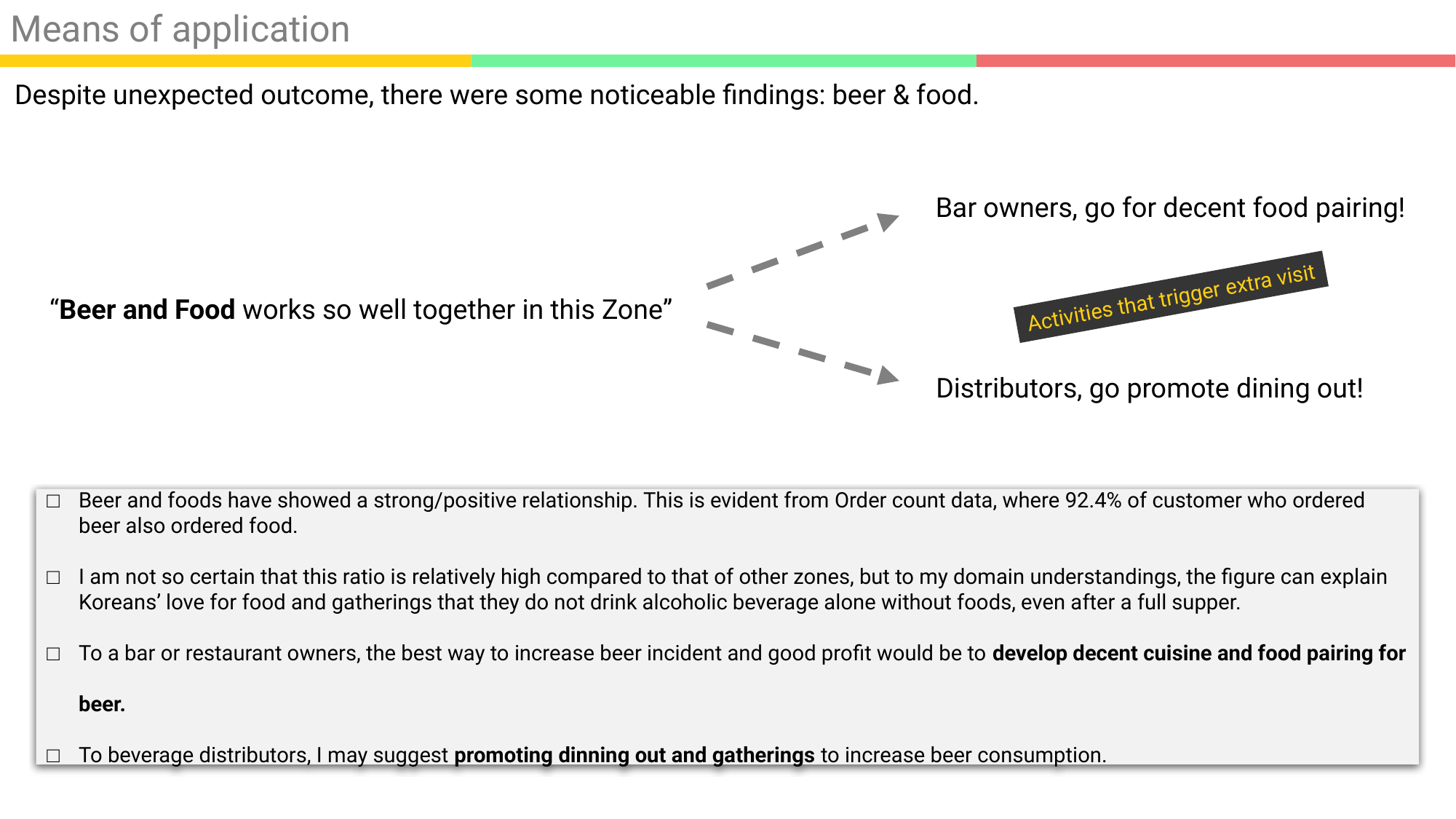

Means of application
Despite unexpected outcome, there were some noticeable findings: beer & food.
Bar owners, go for decent food pairing!
Activities that trigger extra visit
“Beer and Food works so well together in this Zone”
Distributors, go promote dining out!
□	Beer and foods have showed a strong/positive relationship. This is evident from Order count data, where 92.4% of customer who ordered
	beer also ordered food.

□	I am not so certain that this ratio is relatively high compared to that of other zones, but to my domain understandings, the figure can explain 	Koreans’ love for food and gatherings that they do not drink alcoholic beverage alone without foods, even after a full supper.

□	To a bar or restaurant owners, the best way to increase beer incident and good profit would be to develop decent cuisine and food pairing for
	beer.

□	To beverage distributors, I may suggest promoting dinning out and gatherings to increase beer consumption.